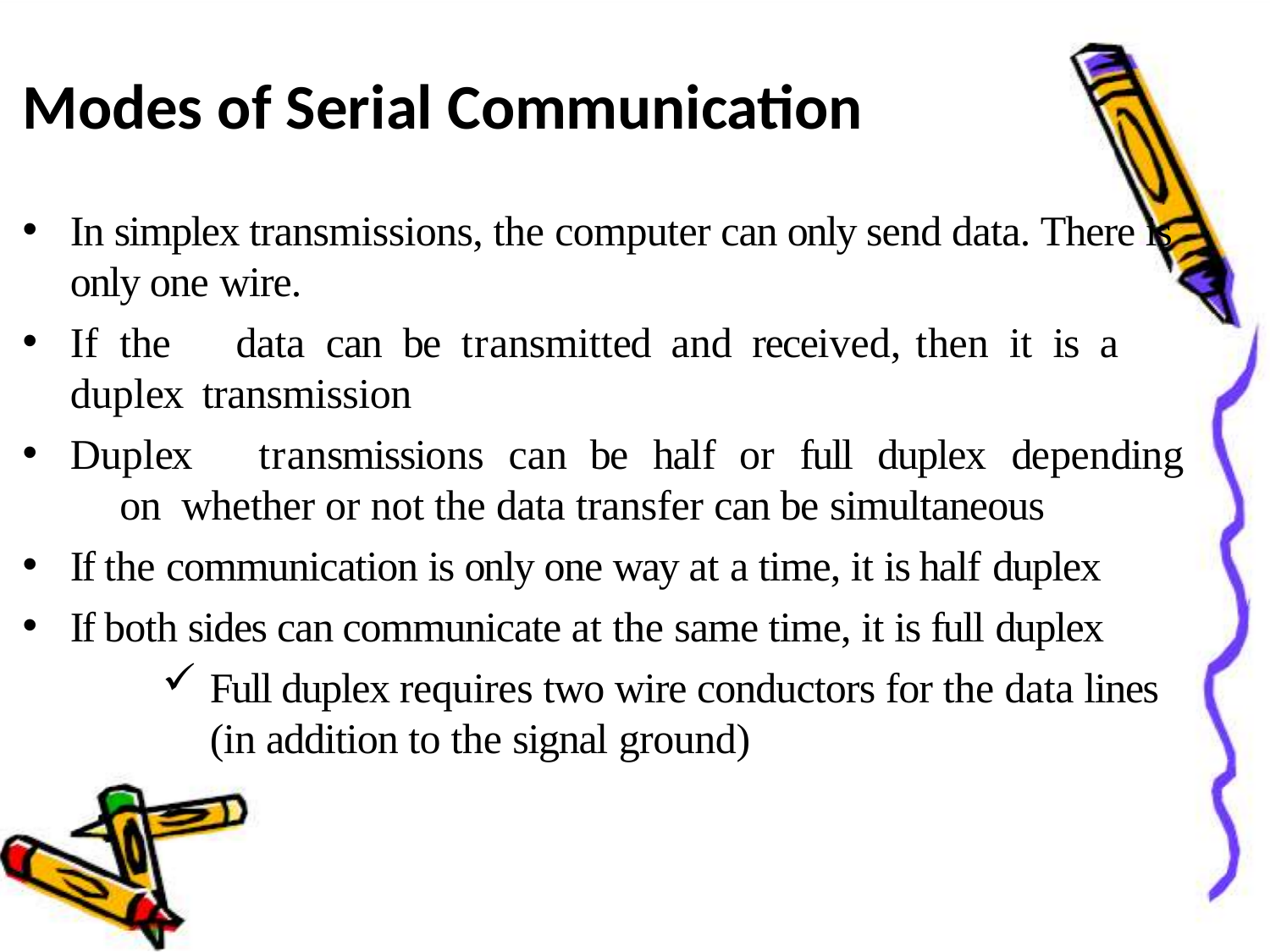

# Modes of Serial Communication
In simplex transmissions, the computer can only send data. There is  only one wire.
If	the	data	can	be	transmitted	and	received,	then	it	is	a	duplex  transmission
Duplex	transmissions	can	be	half	or	full	duplex	depending	on  whether or not the data transfer can be simultaneous
If the communication is only one way at a time, it is half duplex
If both sides can communicate at the same time, it is full duplex
Full duplex requires two wire conductors for the data lines  (in addition to the signal ground)